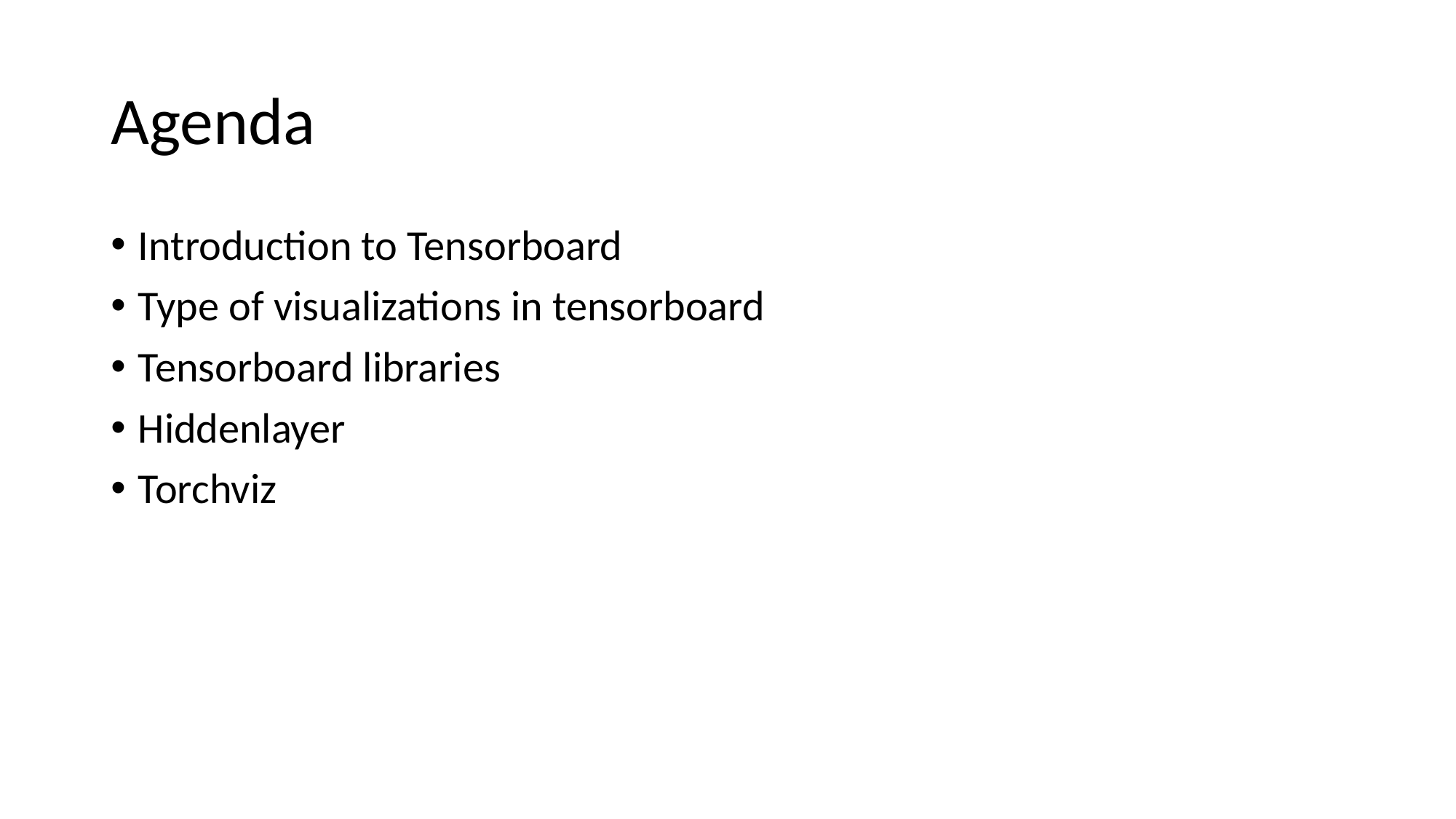

# Agenda
Introduction to Tensorboard
Type of visualizations in tensorboard
Tensorboard libraries
Hiddenlayer
Torchviz